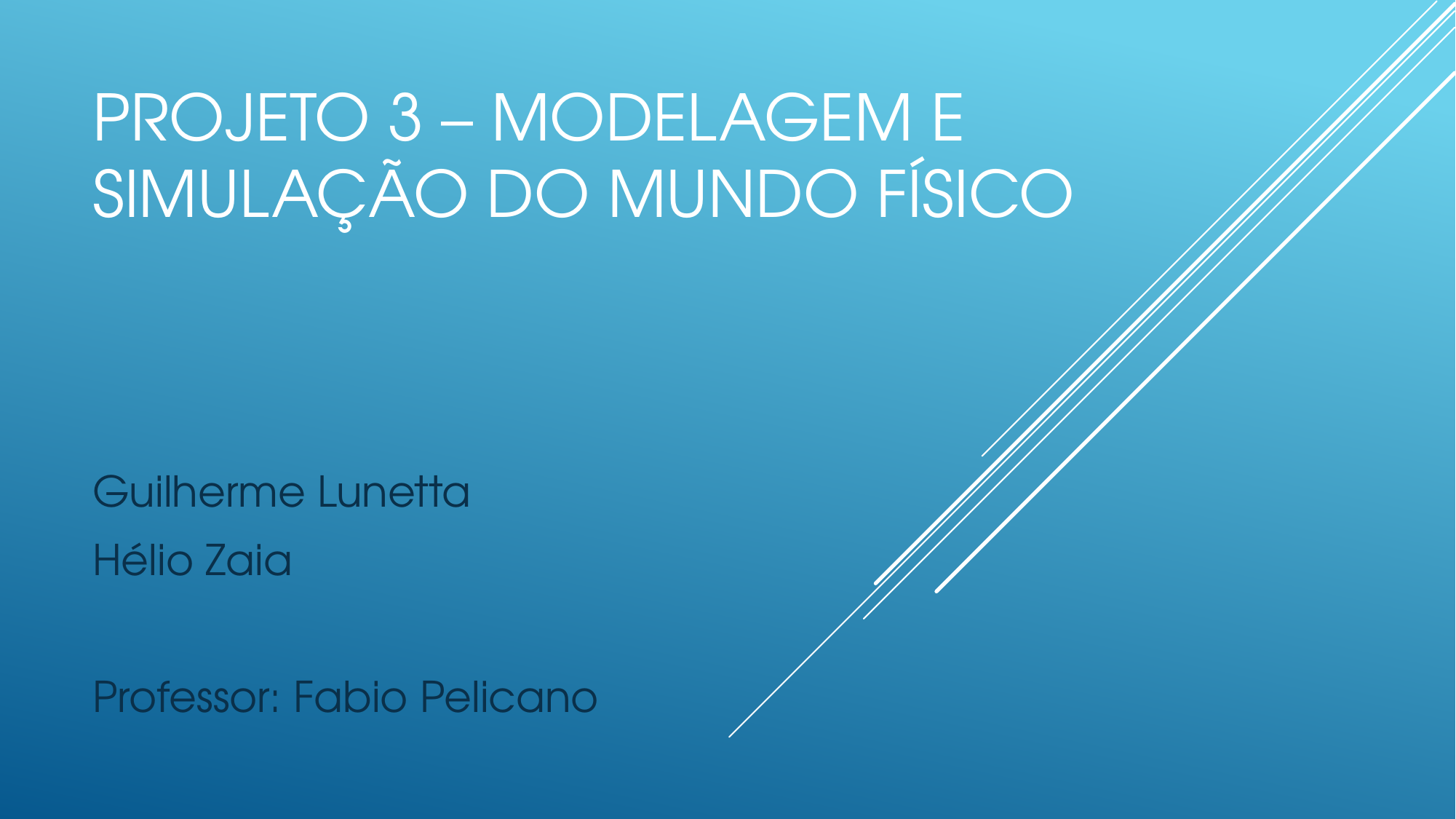

# Projeto 3 – modelagem e simulação do mundo físico
Guilherme Lunetta
Hélio Zaia

Professor: Fabio Pelicano